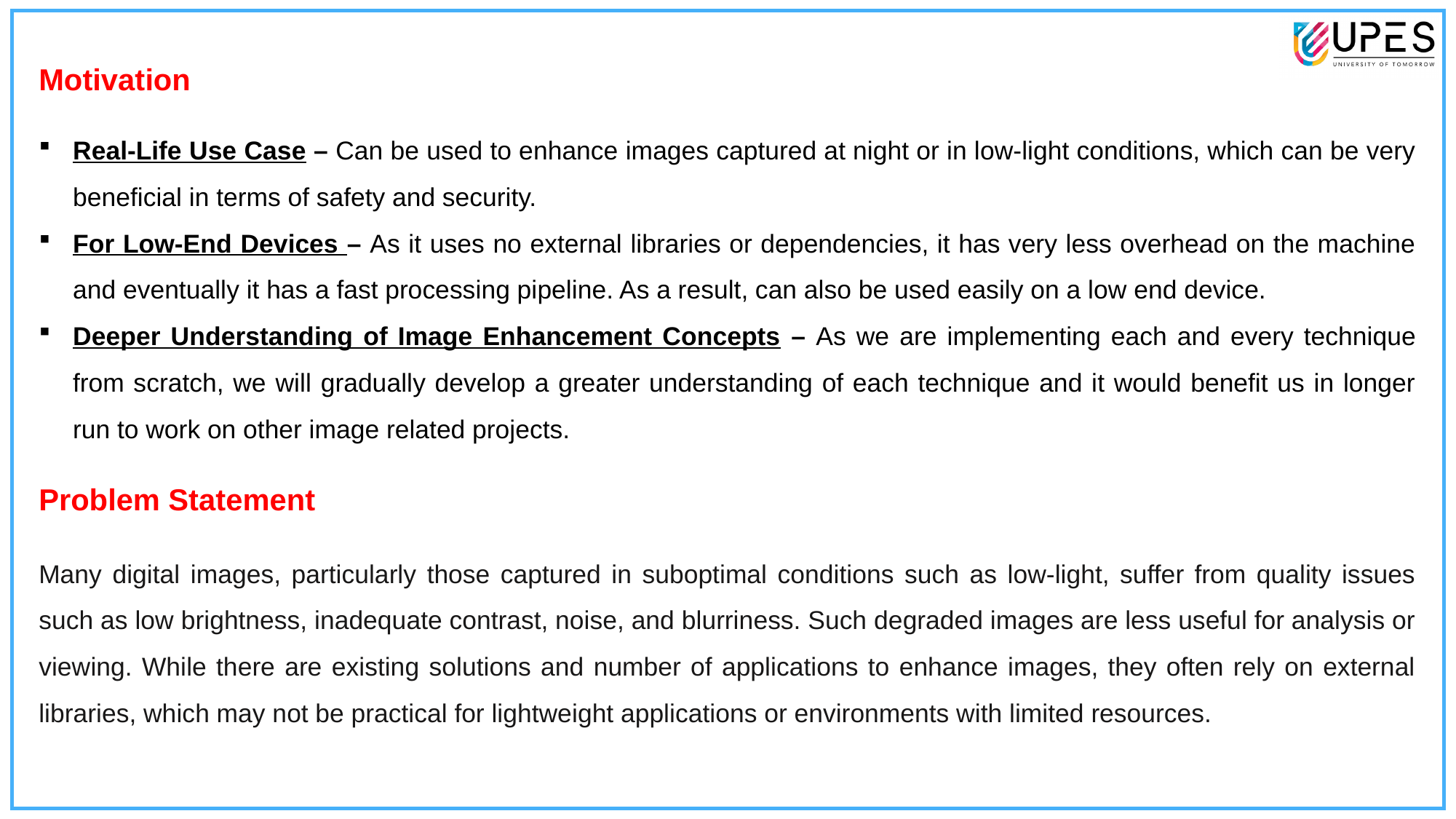

Motivation

Real-Life Use Case – Can be used to enhance images captured at night or in low-light conditions, which can be very beneficial in terms of safety and security.
For Low-End Devices – As it uses no external libraries or dependencies, it has very less overhead on the machine and eventually it has a fast processing pipeline. As a result, can also be used easily on a low end device.
Deeper Understanding of Image Enhancement Concepts – As we are implementing each and every technique from scratch, we will gradually develop a greater understanding of each technique and it would benefit us in longer run to work on other image related projects.

Problem Statement

Many digital images, particularly those captured in suboptimal conditions such as low-light, suffer from quality issues such as low brightness, inadequate contrast, noise, and blurriness. Such degraded images are less useful for analysis or viewing. While there are existing solutions and number of applications to enhance images, they often rely on external libraries, which may not be practical for lightweight applications or environments with limited resources.